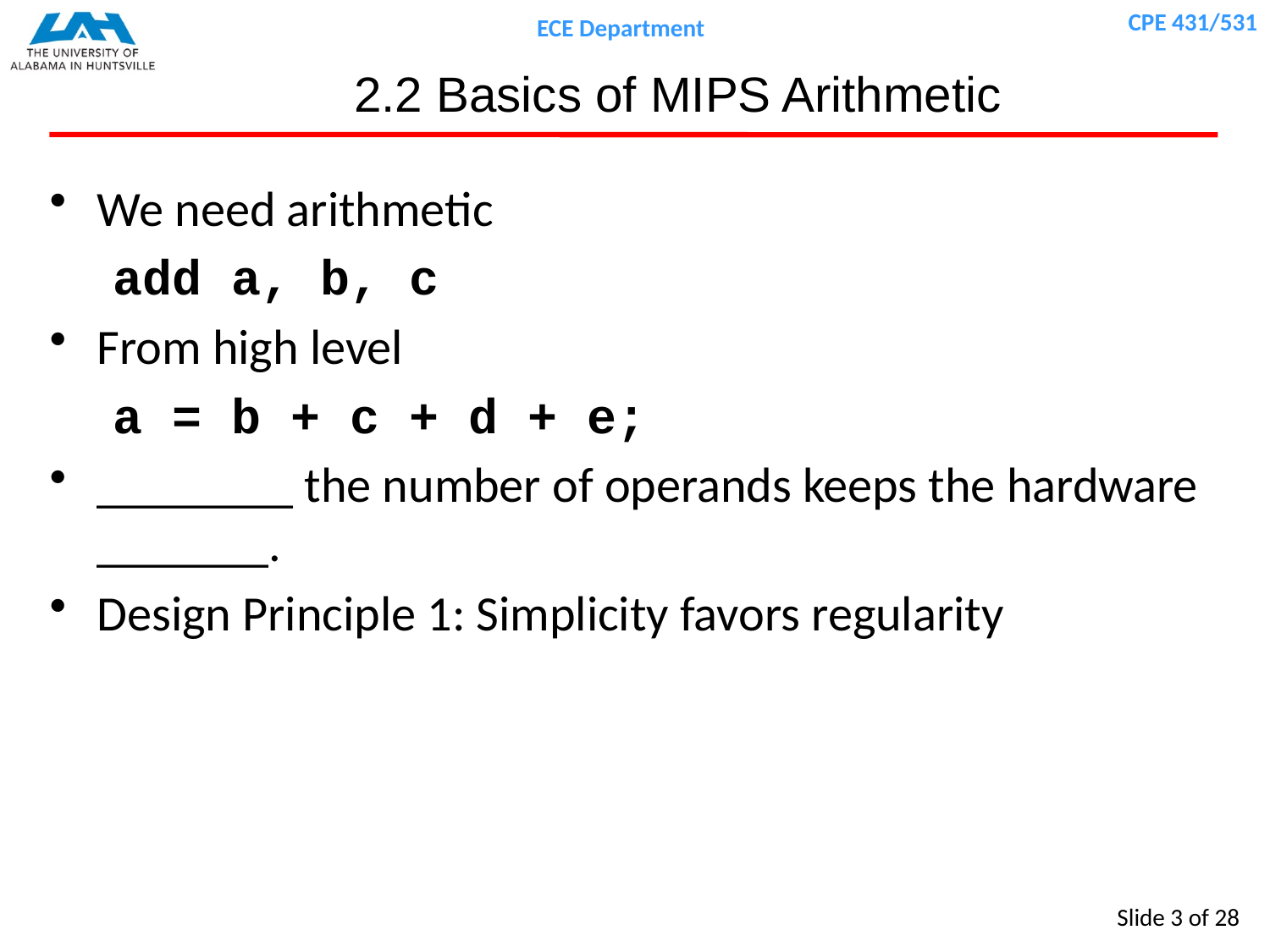

# 2.2 Basics of MIPS Arithmetic
We need arithmetic
add a, b, c
From high level
a = b + c + d + e;
________ the number of operands keeps the hardware _______.
Design Principle 1: Simplicity favors regularity